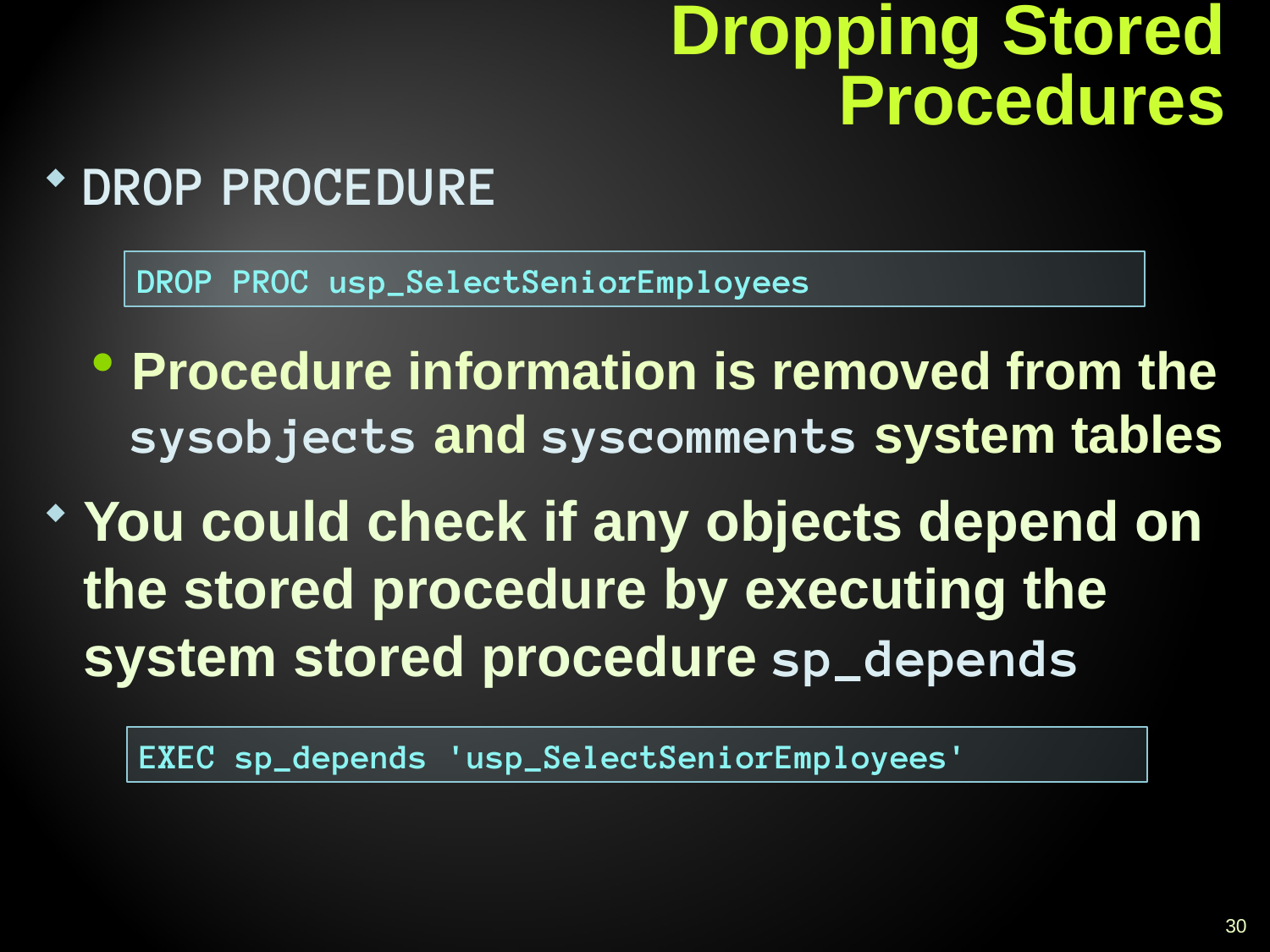

# Dropping Stored Procedures
DROP PROCEDURE

Procedure information is removed from the sysobjects and syscomments system tables
You could check if any objects depend on the stored procedure by executing the system stored procedure sp_depends
DROP PROC usp_SelectSeniorEmployees
EXEC sp_depends 'usp_SelectSeniorEmployees'
30